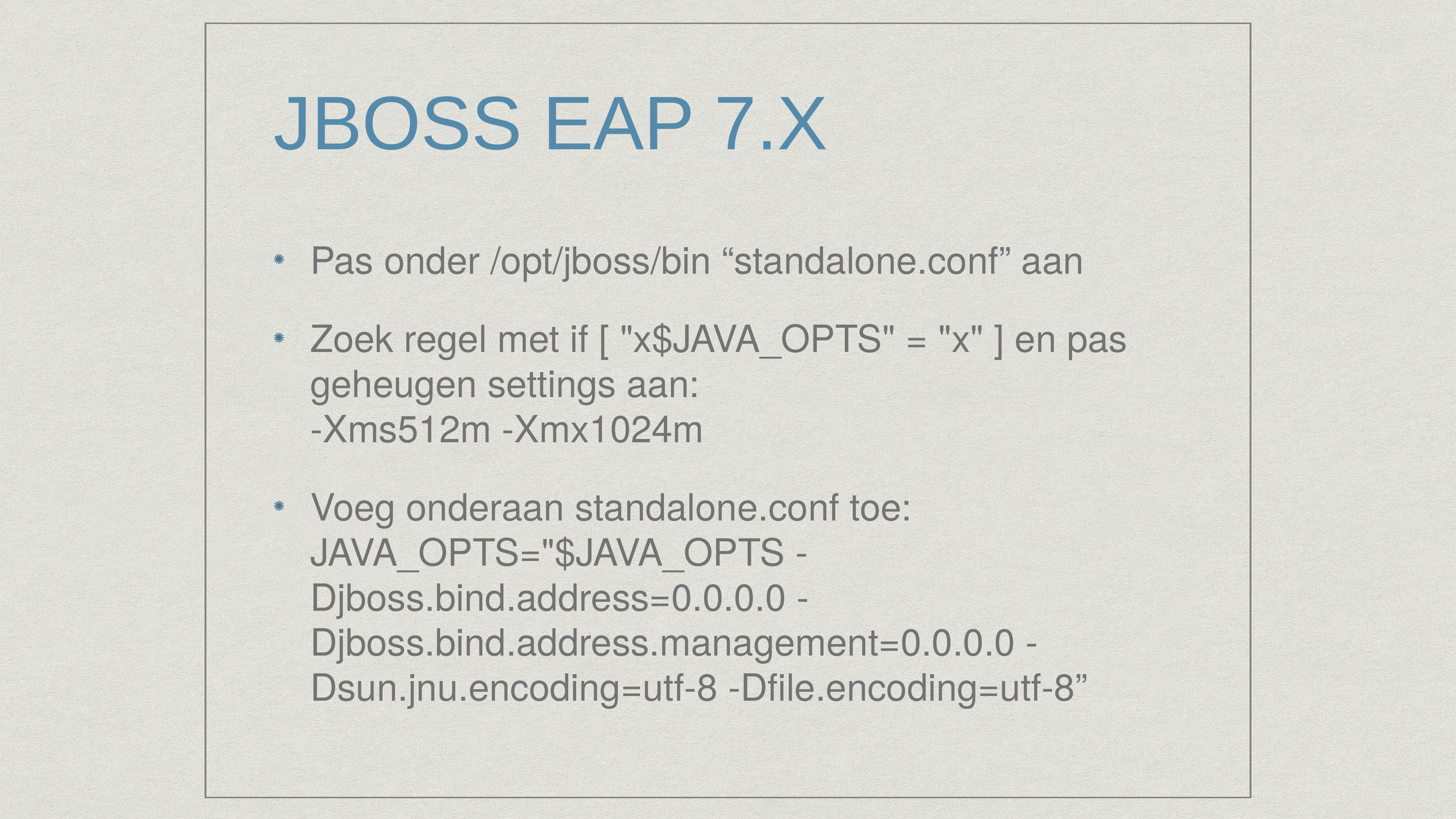

# JBOSS EAP 7.X
Pas onder /opt/jboss/bin “standalone.conf” aan
Zoek regel met if [ "x$JAVA_OPTS" = "x" ] en pas geheugen settings aan:
-Xms512m -Xmx1024m
Voeg onderaan standalone.conf toe:
JAVA_OPTS="$JAVA_OPTS -Djboss.bind.address=0.0.0.0 -Djboss.bind.address.management=0.0.0.0 -Dsun.jnu.encoding=utf-8 -Dfile.encoding=utf-8”